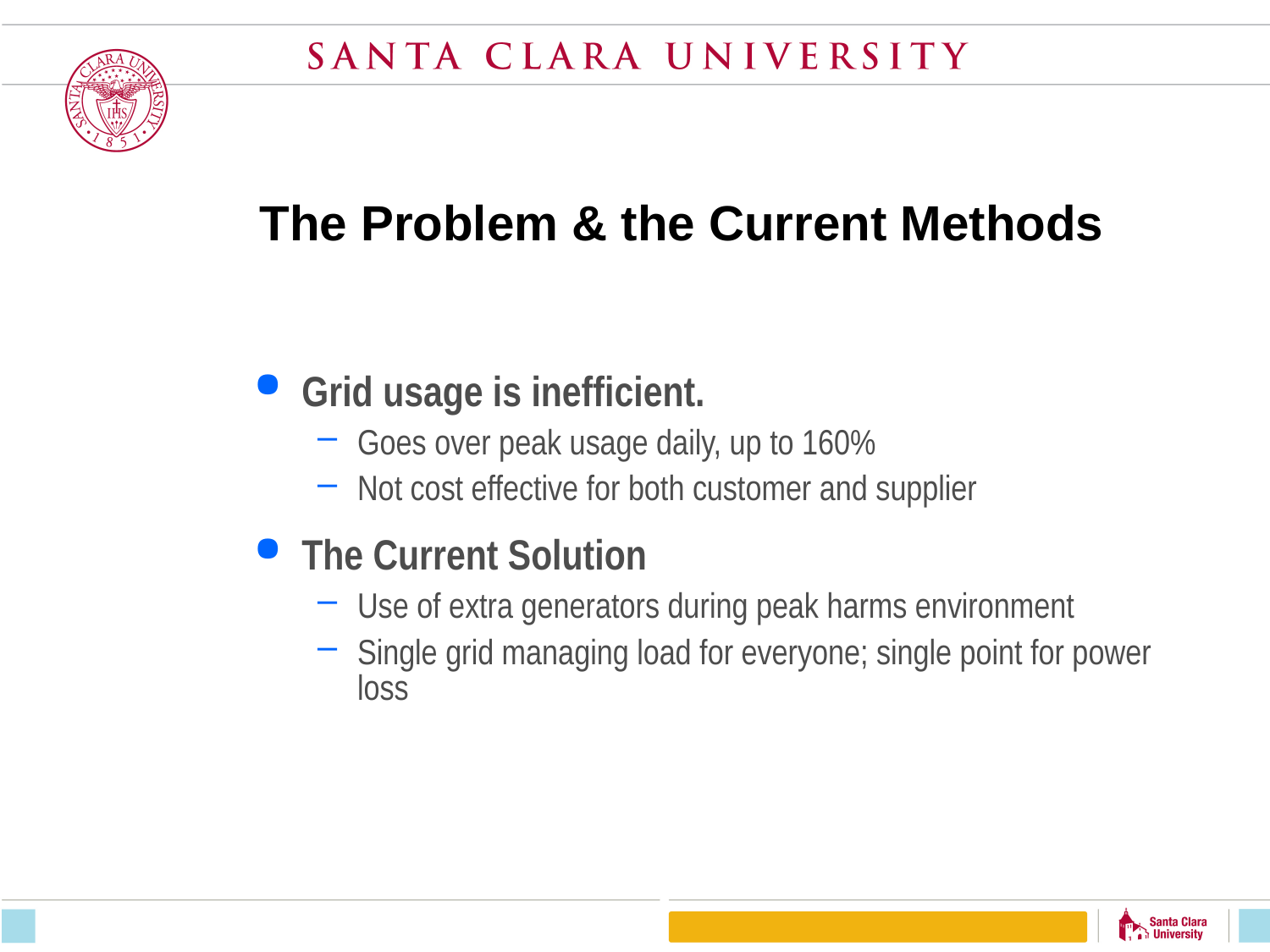

# The Problem & the Current Methods
Grid usage is inefficient.
Goes over peak usage daily, up to 160%
Not cost effective for both customer and supplier
The Current Solution
Use of extra generators during peak harms environment
Single grid managing load for everyone; single point for power loss